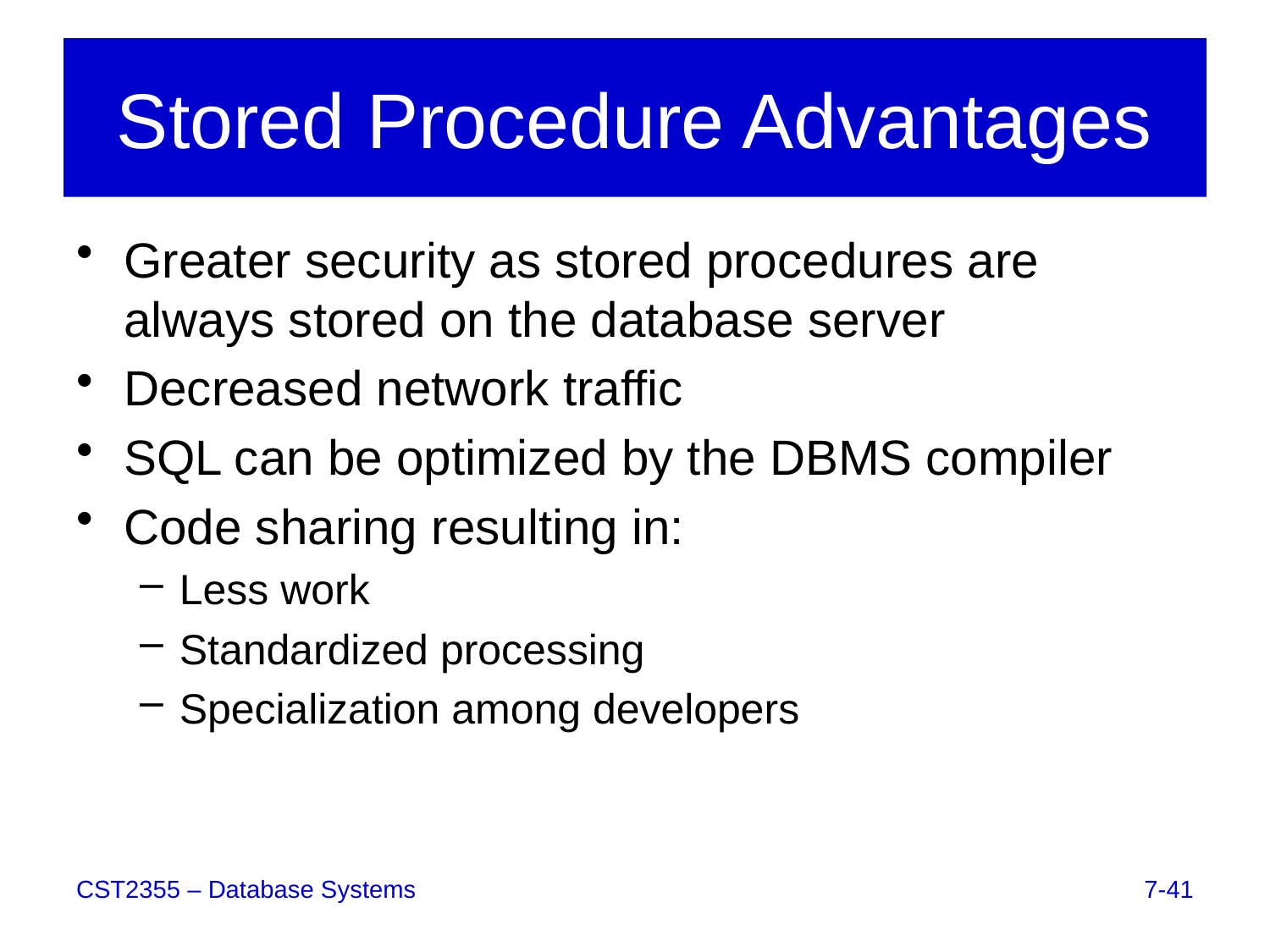

# Stored Procedure Advantages
Greater security as stored procedures are always stored on the database server
Decreased network traffic
SQL can be optimized by the DBMS compiler
Code sharing resulting in:
Less work
Standardized processing
Specialization among developers
7-41

CST2355 – Database Systems